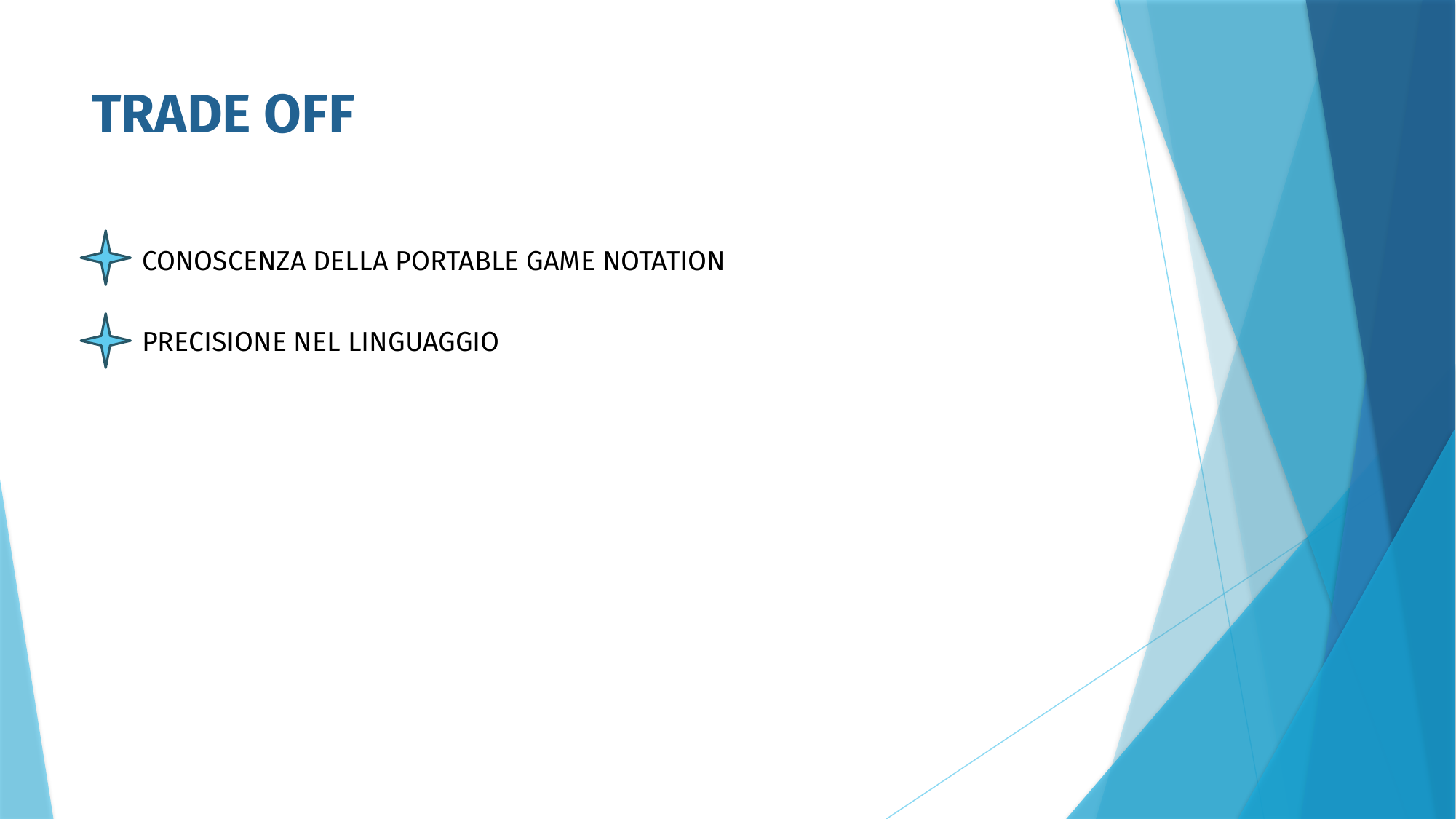

# TRADE OFF

CONOSCENZA DELLA PORTABLE GAME NOTATION

PRECISIONE NEL LINGUAGGIO